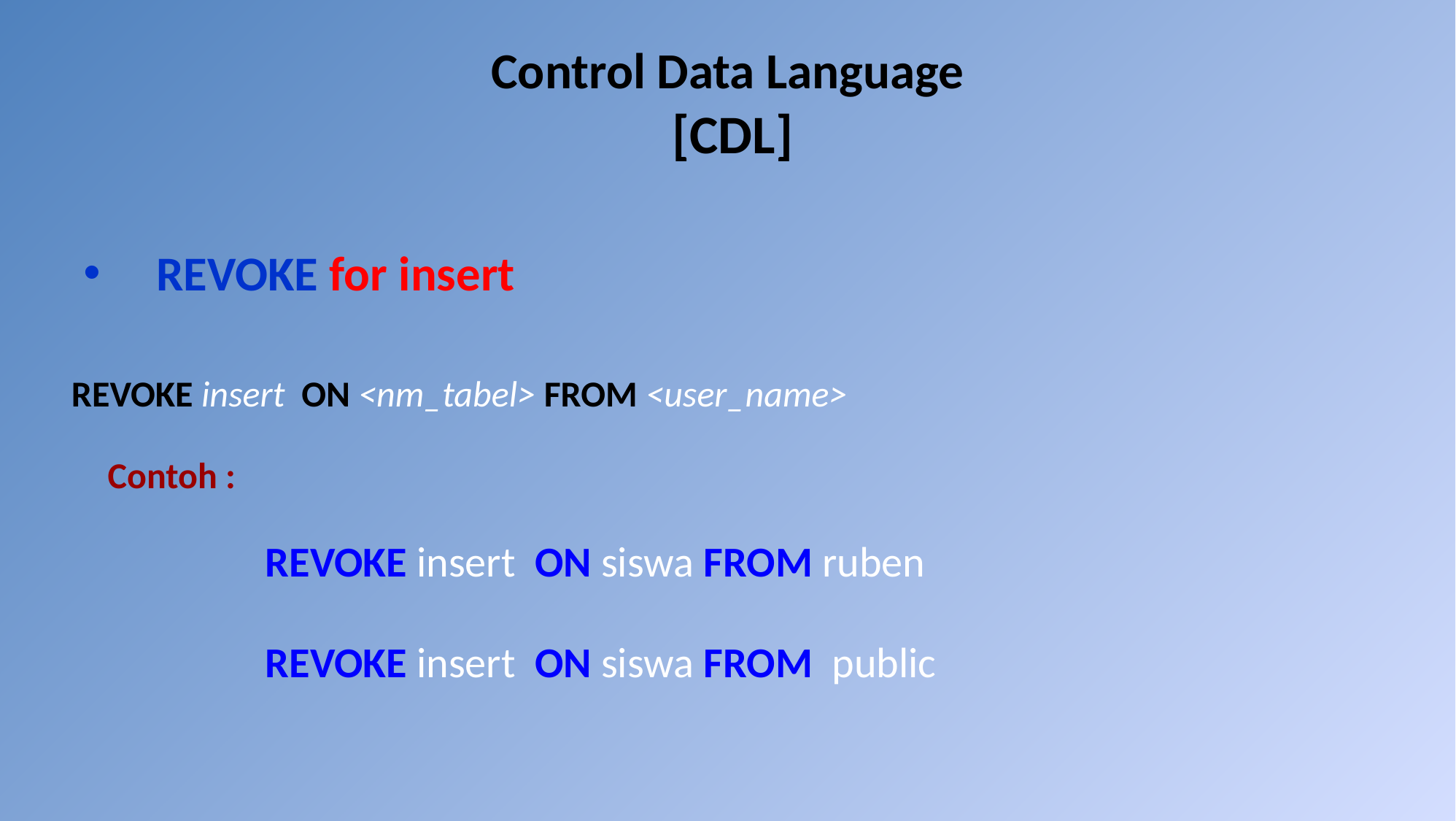

# Control Data Language [CDL]
REVOKE for insert
REVOKE insert  ON <nm_tabel> FROM <user_name>
Contoh :
REVOKE insert  ON siswa FROM ruben
REVOKE insert  ON siswa FROM  public